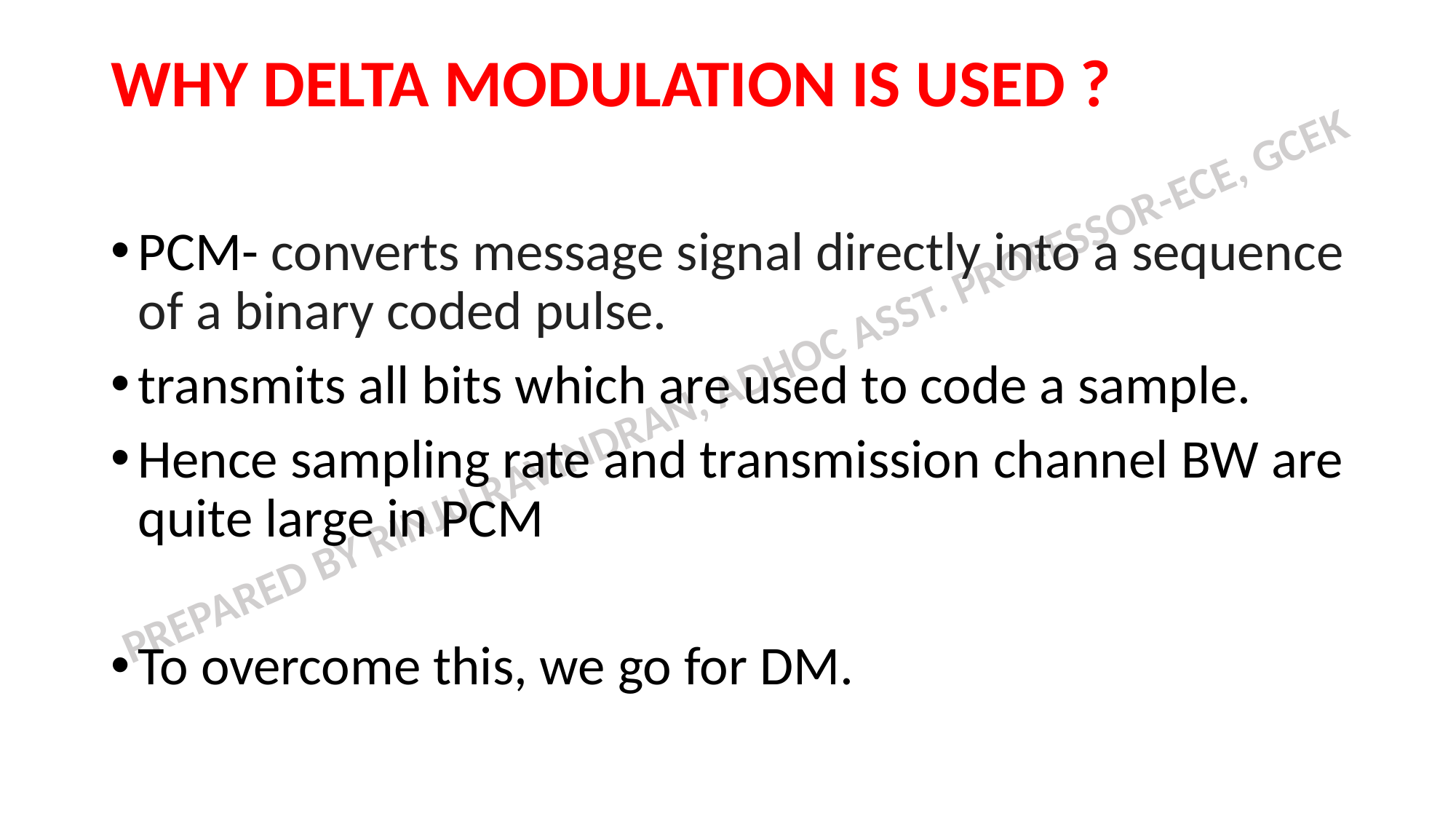

# WHY DELTA MODULATION IS USED ?
PCM- converts message signal directly into a sequence of a binary coded pulse.
transmits all bits which are used to code a sample.
Hence sampling rate and transmission channel BW are quite large in PCM

To overcome this, we go for DM.